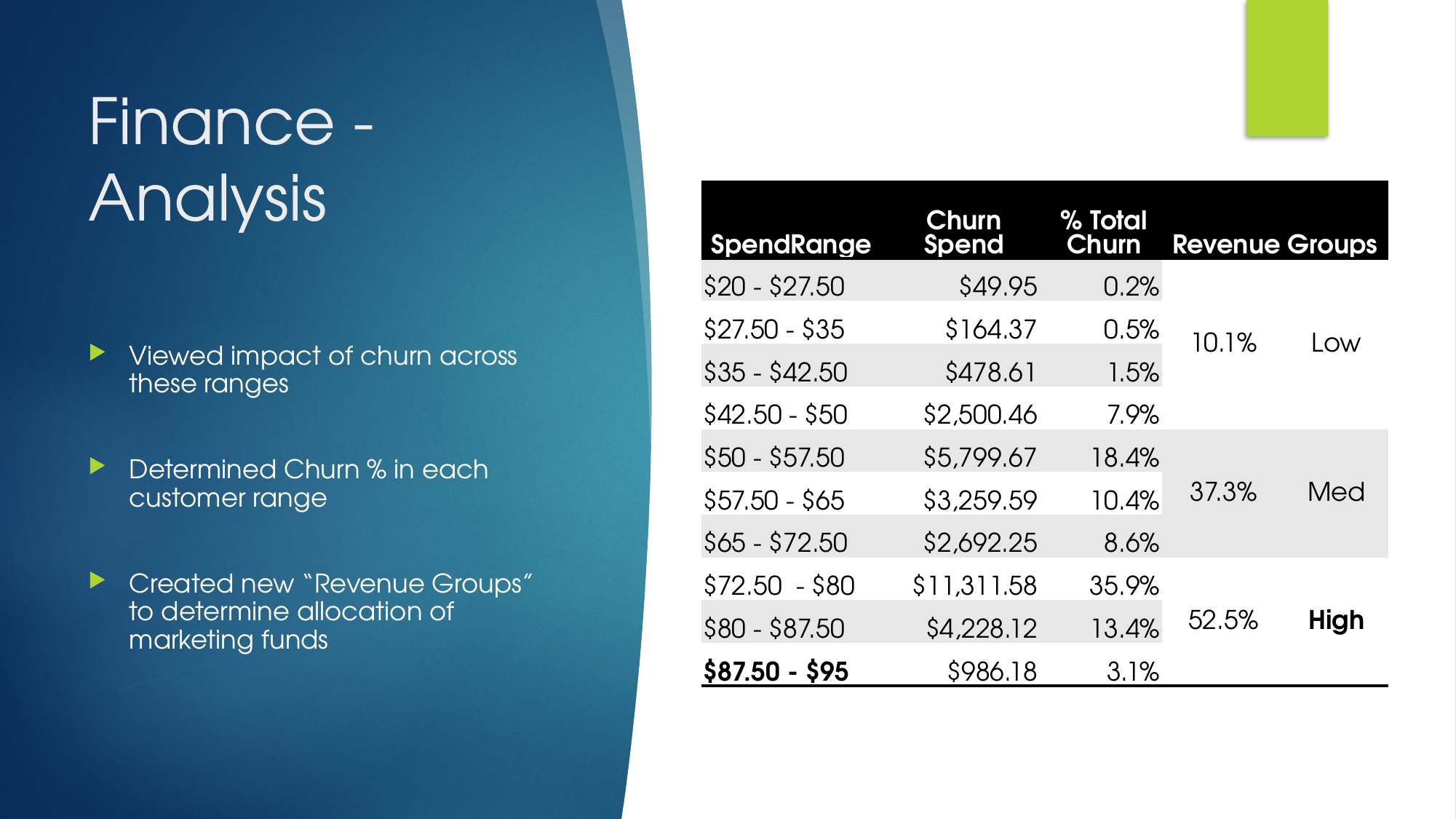

# Finance - Analysis
| SpendRange | Churn Spend | % Total Churn | Revenue Groups |  |
| --- | --- | --- | --- | --- |
| $20 - $27.50 | $49.95 | 0.2% | 10.1% | Low |
| $27.50 - $35 | $164.37 | 0.5% |  |  |
| $35 - $42.50 | $478.61 | 1.5% |  |  |
| $42.50 - $50 | $2,500.46 | 7.9% |  |  |
| $50 - $57.50 | $5,799.67 | 18.4% | 37.3% | Med |
| $57.50 - $65 | $3,259.59 | 10.4% |  |  |
| $65 - $72.50 | $2,692.25 | 8.6% |  |  |
| $72.50 - $80 | $11,311.58 | 35.9% | 52.5% | High |
| $80 - $87.50 | $4,228.12 | 13.4% |  |  |
| $87.50 - $95 | $986.18 | 3.1% |  |  |

Viewed impact of churn across these ranges

Determined Churn % in each customer range

Created new “Revenue Groups” to determine allocation of marketing funds